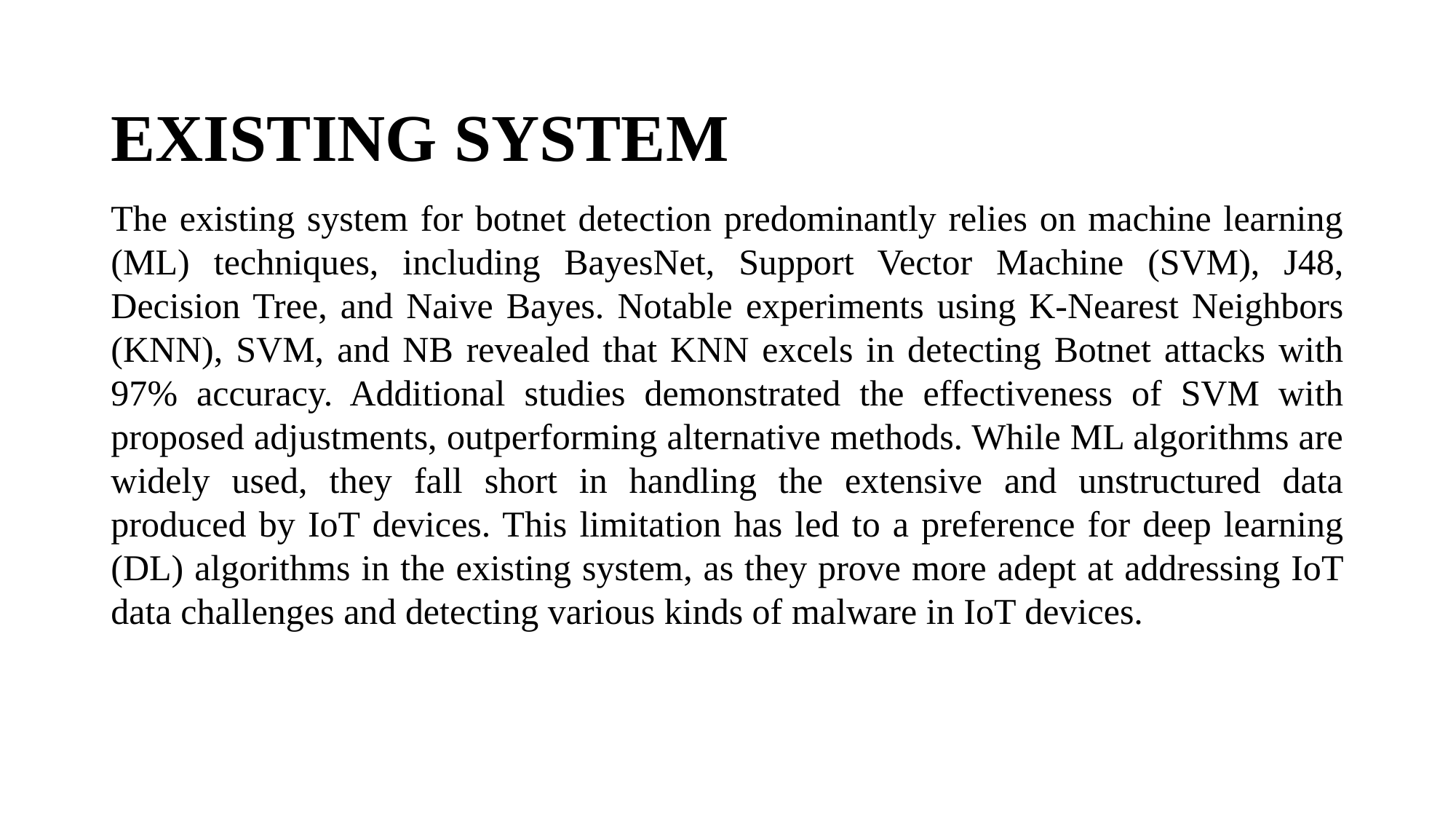

# EXISTING SYSTEM
The existing system for botnet detection predominantly relies on machine learning (ML) techniques, including BayesNet, Support Vector Machine (SVM), J48, Decision Tree, and Naive Bayes. Notable experiments using K-Nearest Neighbors (KNN), SVM, and NB revealed that KNN excels in detecting Botnet attacks with 97% accuracy. Additional studies demonstrated the effectiveness of SVM with proposed adjustments, outperforming alternative methods. While ML algorithms are widely used, they fall short in handling the extensive and unstructured data produced by IoT devices. This limitation has led to a preference for deep learning (DL) algorithms in the existing system, as they prove more adept at addressing IoT data challenges and detecting various kinds of malware in IoT devices.